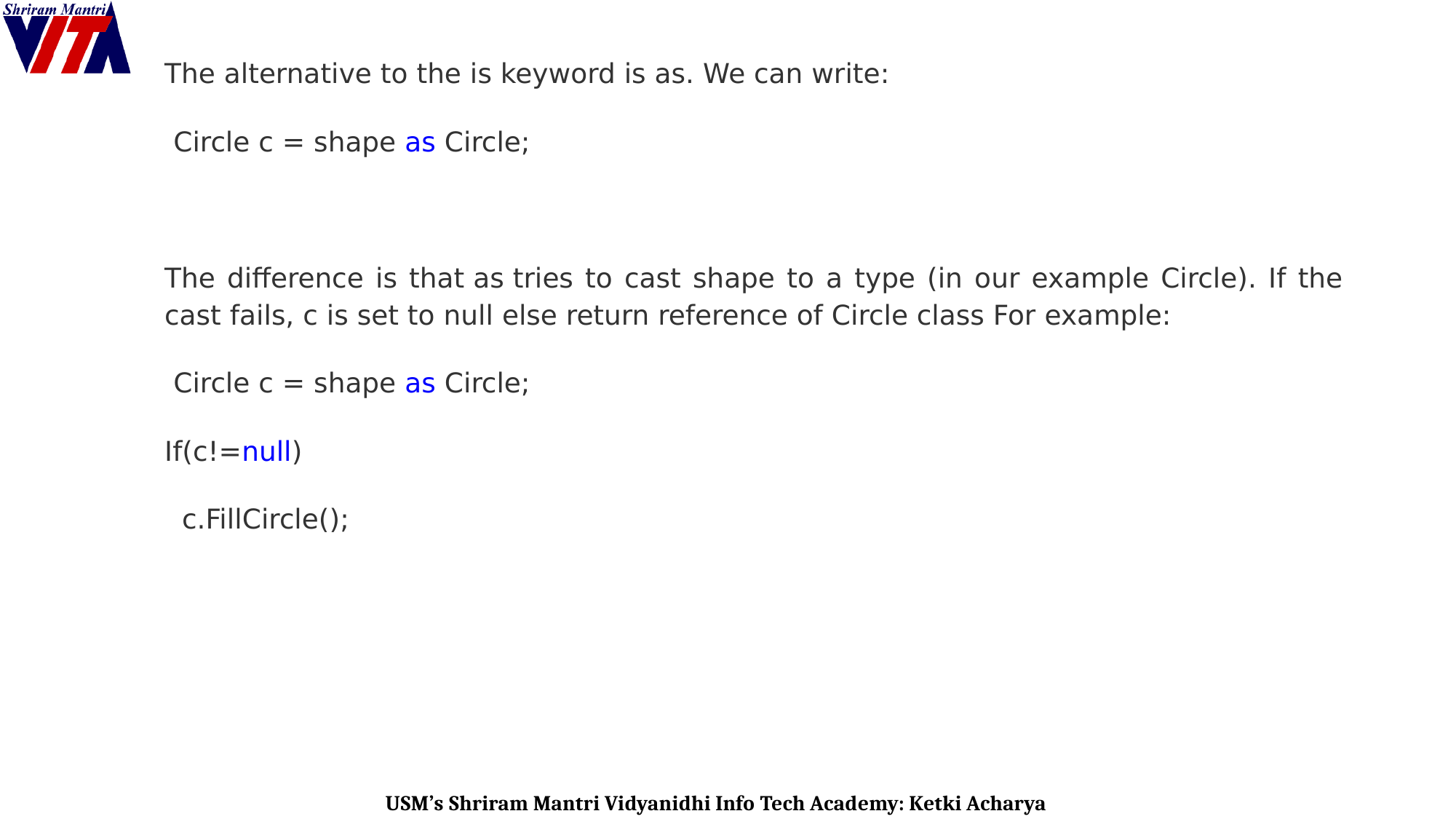

The alternative to the is keyword is as. We can write:
 Circle c = shape as Circle;

The difference is that as tries to cast shape to a type (in our example Circle). If the cast fails, c is set to null else return reference of Circle class For example:
 Circle c = shape as Circle;
If(c!=null)
  c.FillCircle();